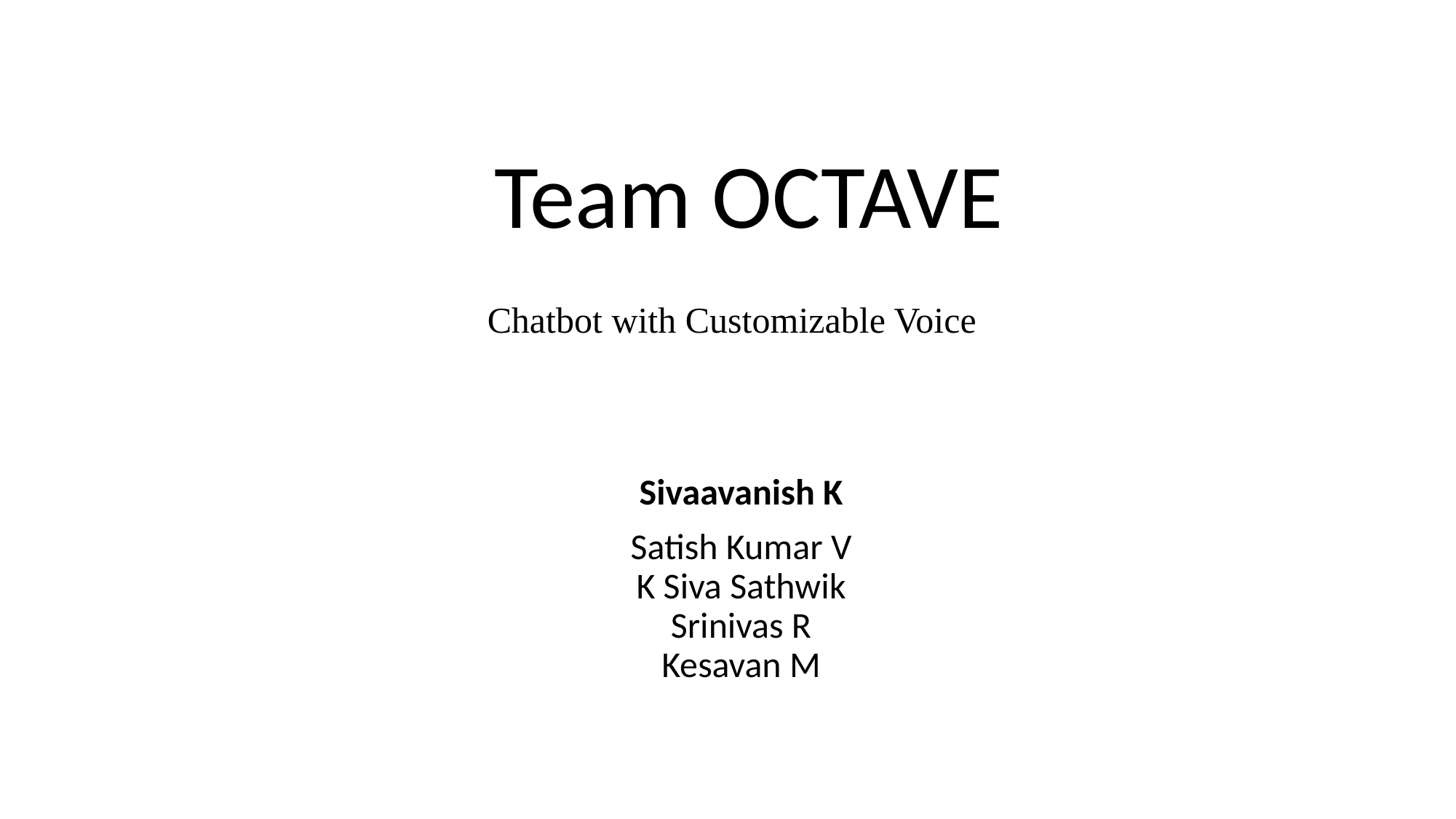

# Team OCTAVE
 Chatbot with Customizable Voice
Sivaavanish K
Satish Kumar V
K Siva Sathwik
Srinivas R
Kesavan M